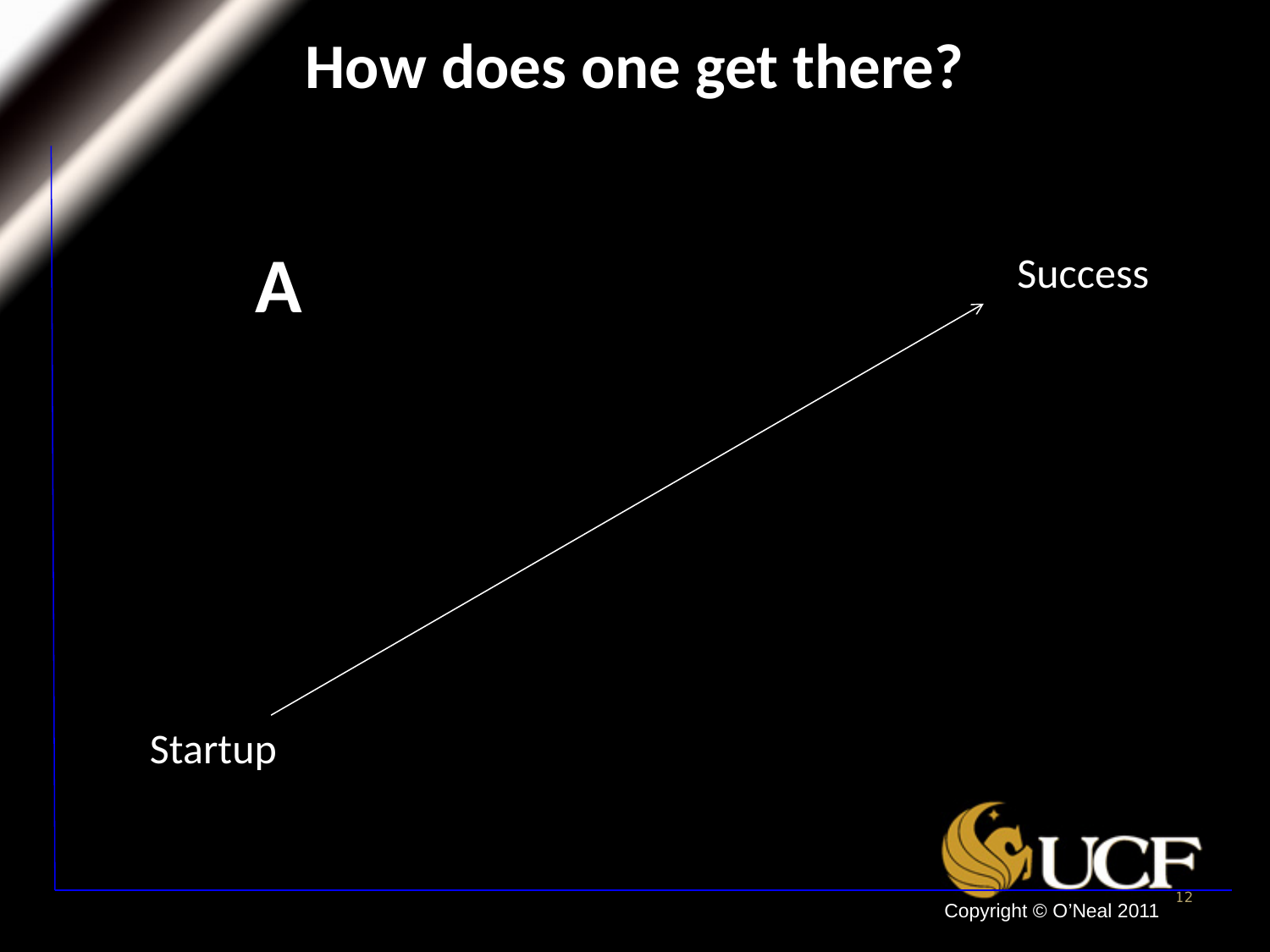

How does one get there?
A
Success
Startup
12
Copyright © O’Neal 2011